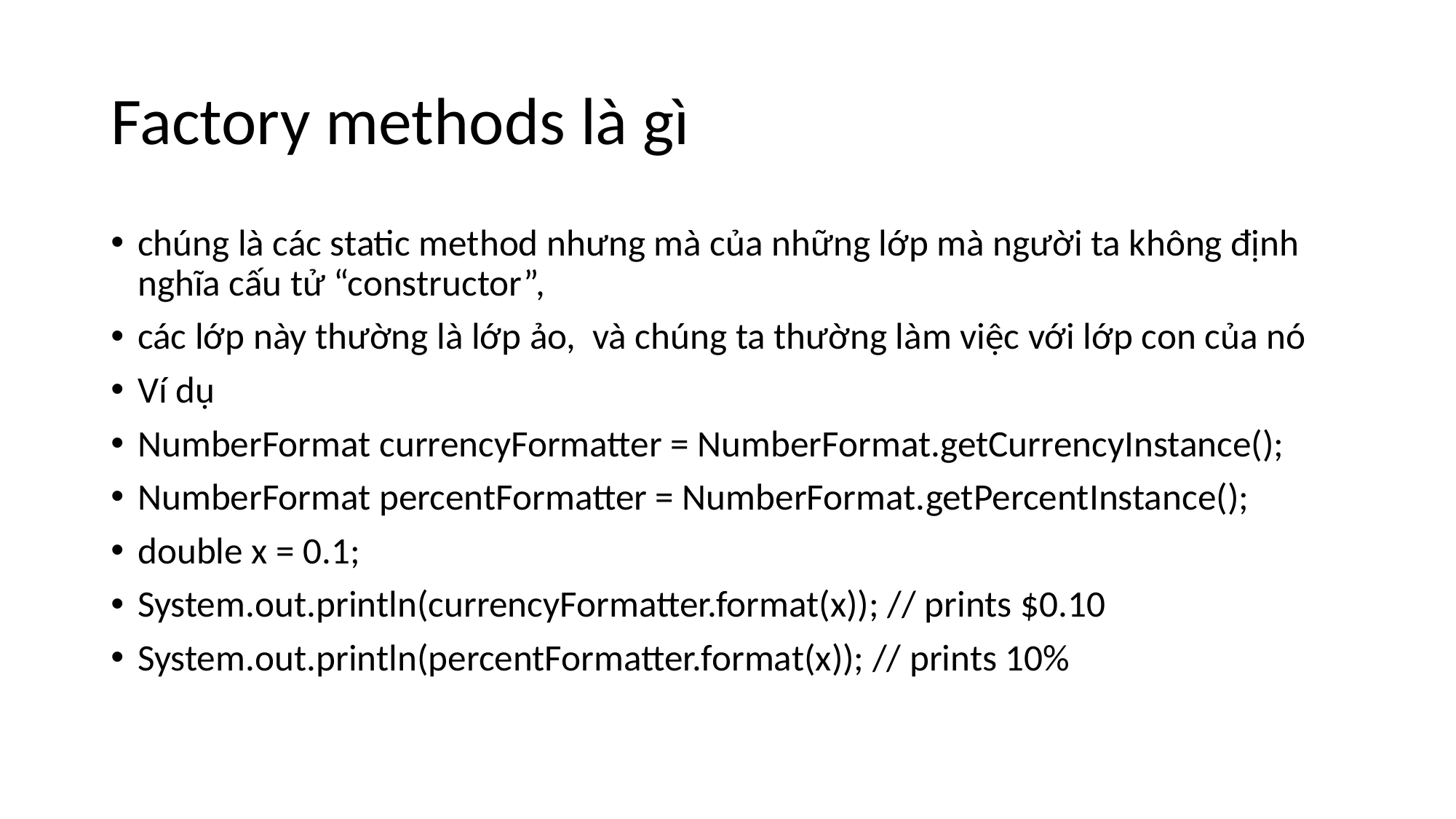

# Factory methods là gì
chúng là các static method nhưng mà của những lớp mà người ta không định nghĩa cấu tử “constructor”,
các lớp này thường là lớp ảo,  và chúng ta thường làm việc với lớp con của nó
Ví dụ
NumberFormat currencyFormatter = NumberFormat.getCurrencyInstance();
NumberFormat percentFormatter = NumberFormat.getPercentInstance();
double x = 0.1;
System.out.println(currencyFormatter.format(x)); // prints $0.10
System.out.println(percentFormatter.format(x)); // prints 10%